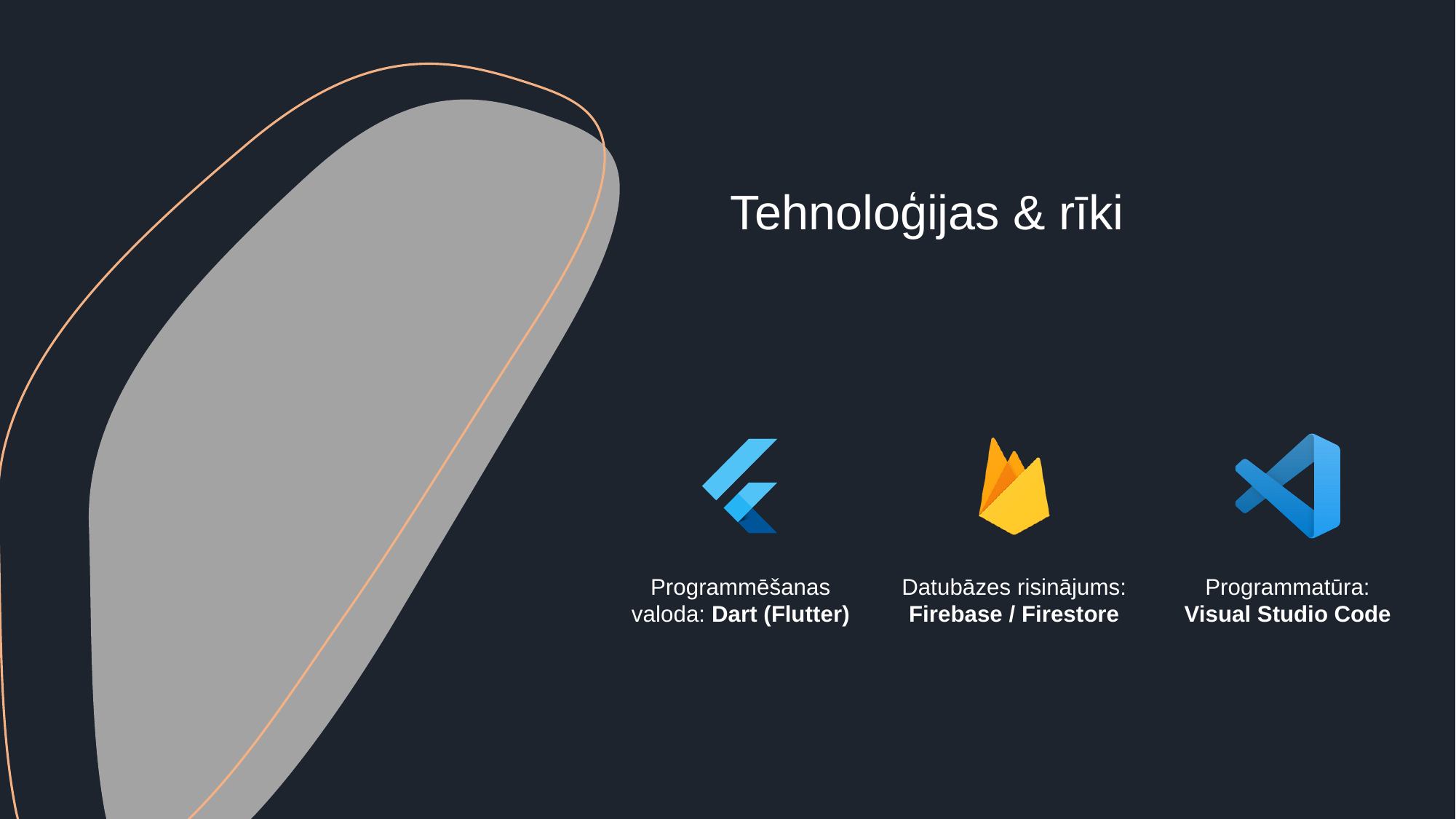

# Tehnoloģijas & rīki
Programmēšanas valoda: Dart (Flutter)
Datubāzes risinājums: Firebase / Firestore
Programmatūra: Visual Studio Code